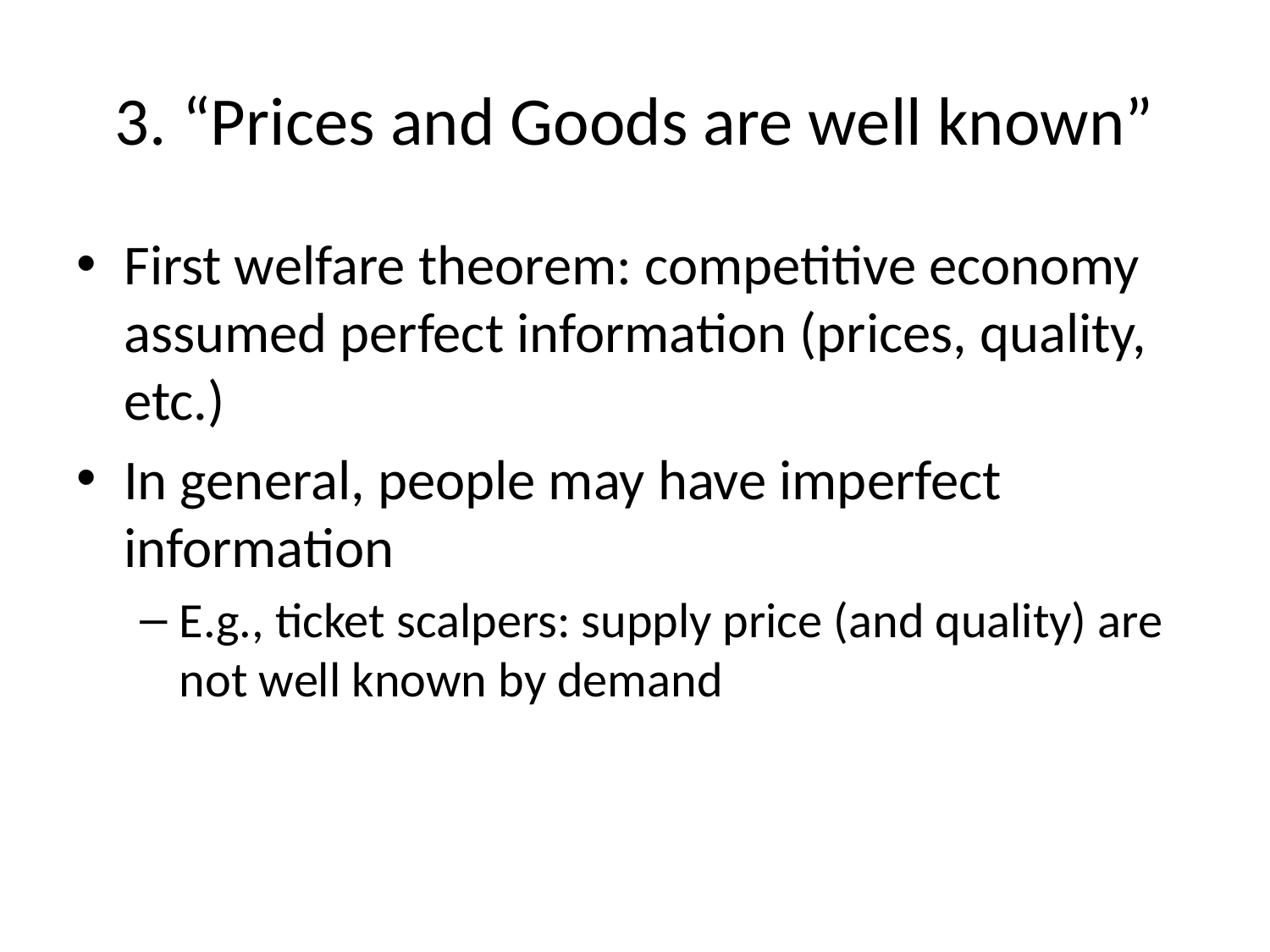

# 3. “Prices and Goods are well known”
First welfare theorem: competitive economy assumed perfect information (prices, quality, etc.)
In general, people may have imperfect information
E.g., ticket scalpers: supply price (and quality) are not well known by demand